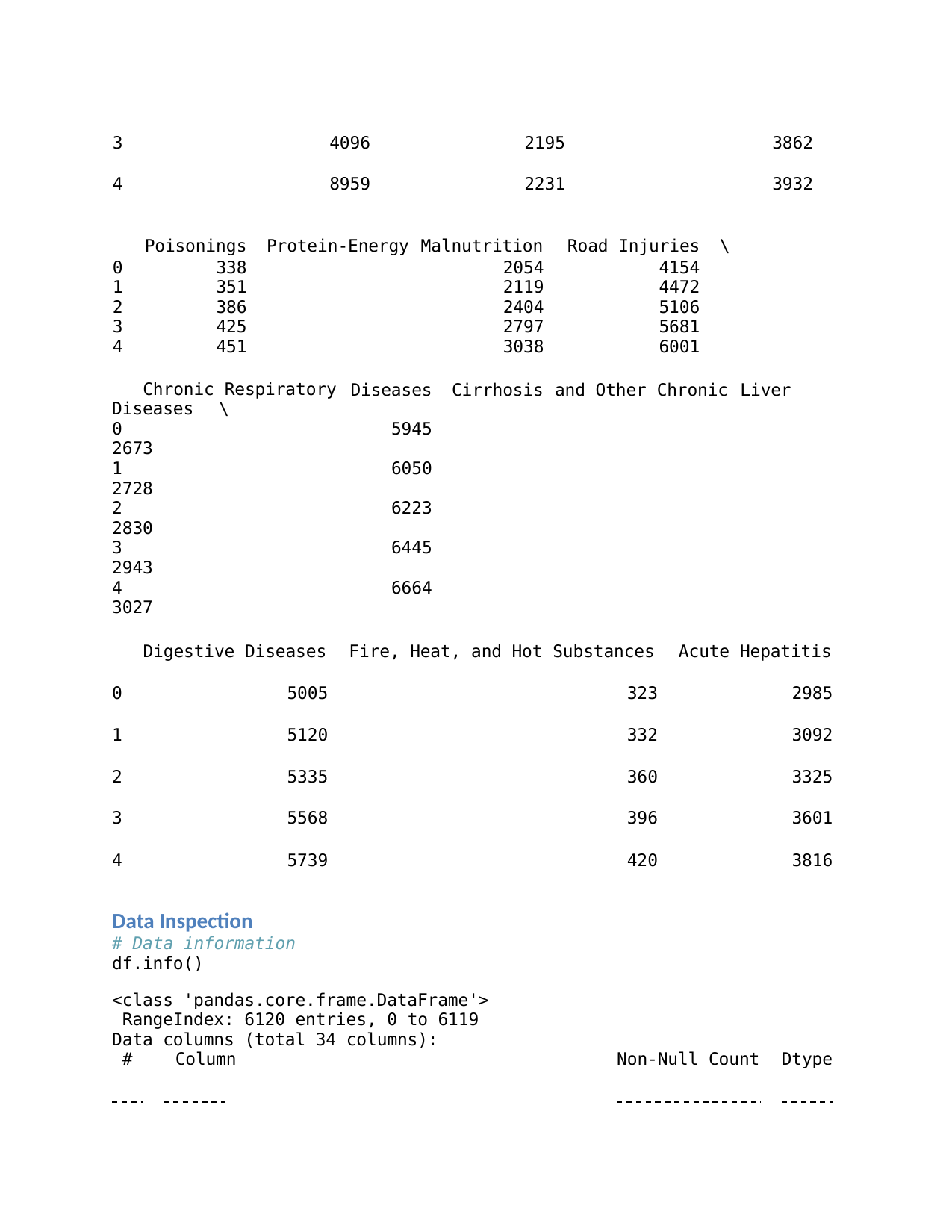

| 3 | 4096 |  | 2195 | 3862 |  |
| --- | --- | --- | --- | --- | --- |
| 4 | 8959 |  | 2231 | 3932 |  |
|  | Poisonings | Protein-Energy | Malnutrition | Road Injuries | \ |
| 0 | 338 |  | 2054 | 4154 |  |
| 1 | 351 |  | 2119 | 4472 |  |
| 2 | 386 |  | 2404 | 5106 |  |
| 3 | 425 |  | 2797 | 5681 |  |
| 4 | 451 |  | 3038 | 6001 |  |
| Chronic Respiratory Diseases \ | Diseases | Cirrhosis | and Other Chronic | Liver |
| --- | --- | --- | --- | --- |
| 0 | 5945 |  |  |  |
| 2673 |  |  |  |  |
| 1 | 6050 |  |  |  |
| 2728 |  |  |  |  |
| 2 | 6223 |  |  |  |
| 2830 |  |  |  |  |
| 3 | 6445 |  |  |  |
| 2943 |  |  |  |  |
| 4 | 6664 |  |  |  |
| 3027 |  |  |  |  |
Digestive Diseases
Fire, Heat, and Hot Substances
Acute Hepatitis
0
5005
323
2985
1
5120
332
3092
2
5335
360
3325
3
5568
396
3601
4
5739
420
3816
Data Inspection
# Data information
df.info()
<class 'pandas.core.frame.DataFrame'>  RangeIndex: 6120 entries, 0 to 6119  Data columns (total 34 columns):
#	Column
Non-Null Count
Dtype